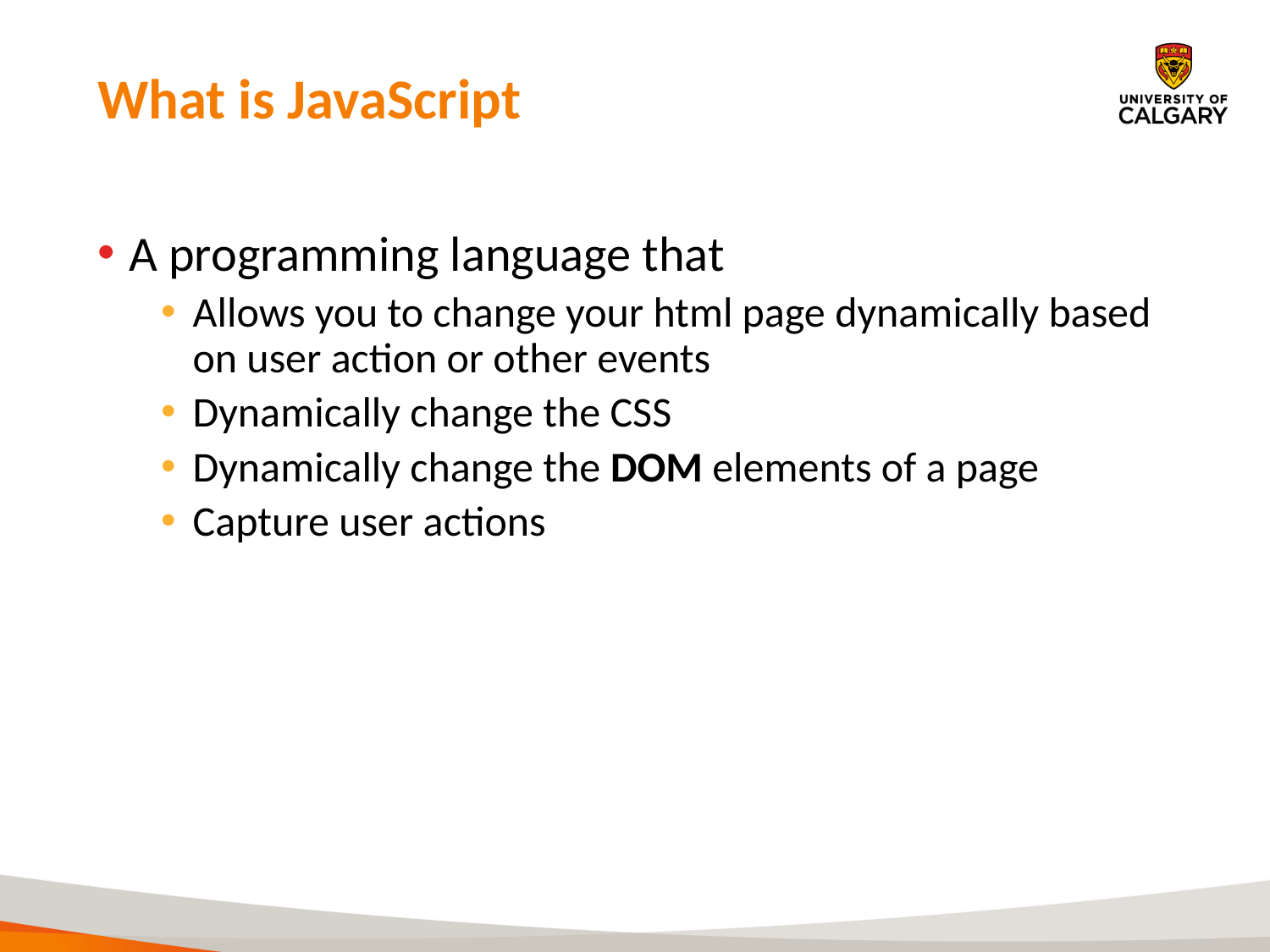

# What is JavaScript
A programming language that
Allows you to change your html page dynamically based on user action or other events
Dynamically change the CSS
Dynamically change the DOM elements of a page
Capture user actions